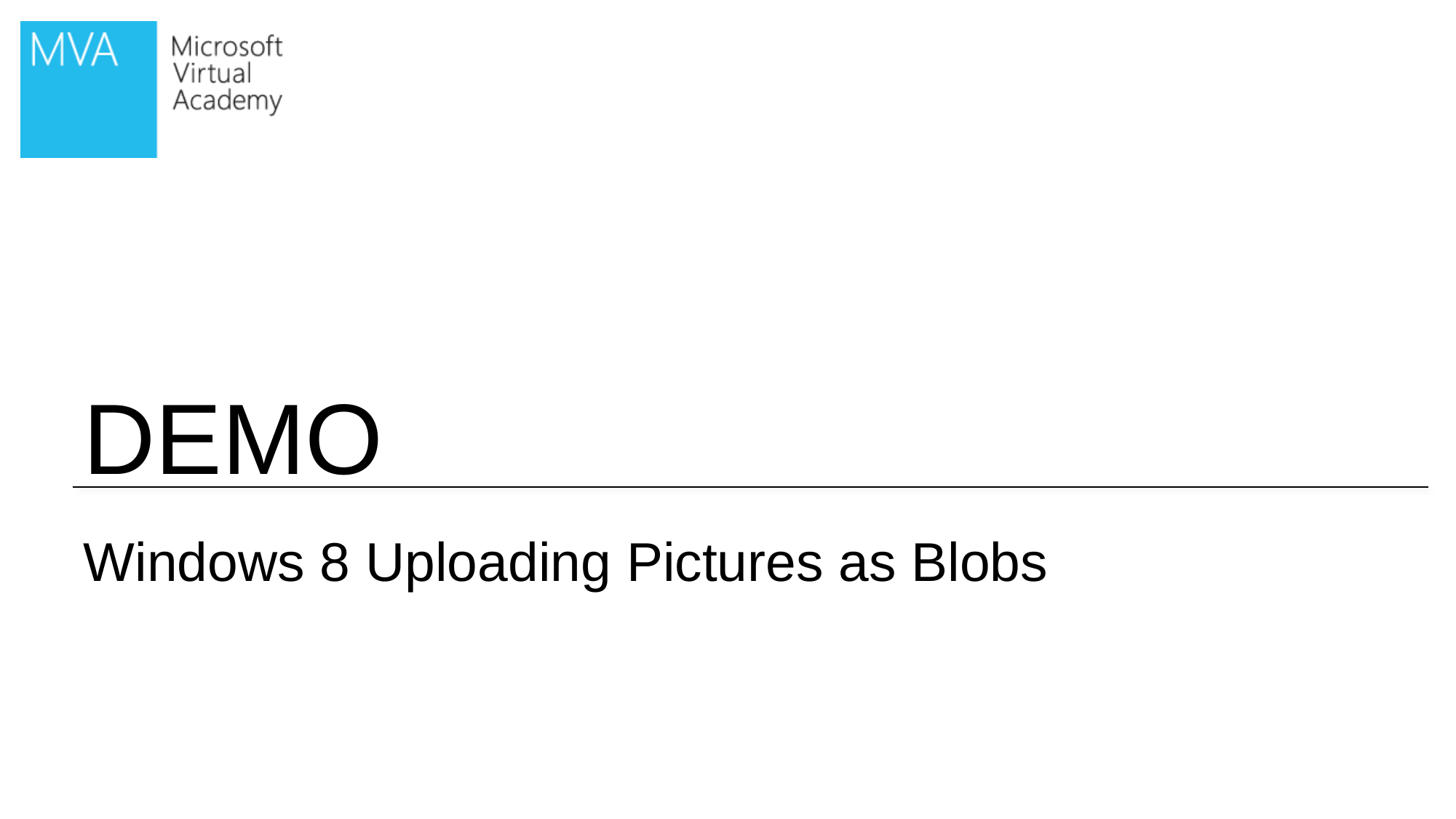

# Windows 8 Uploading Pictures as Blobs